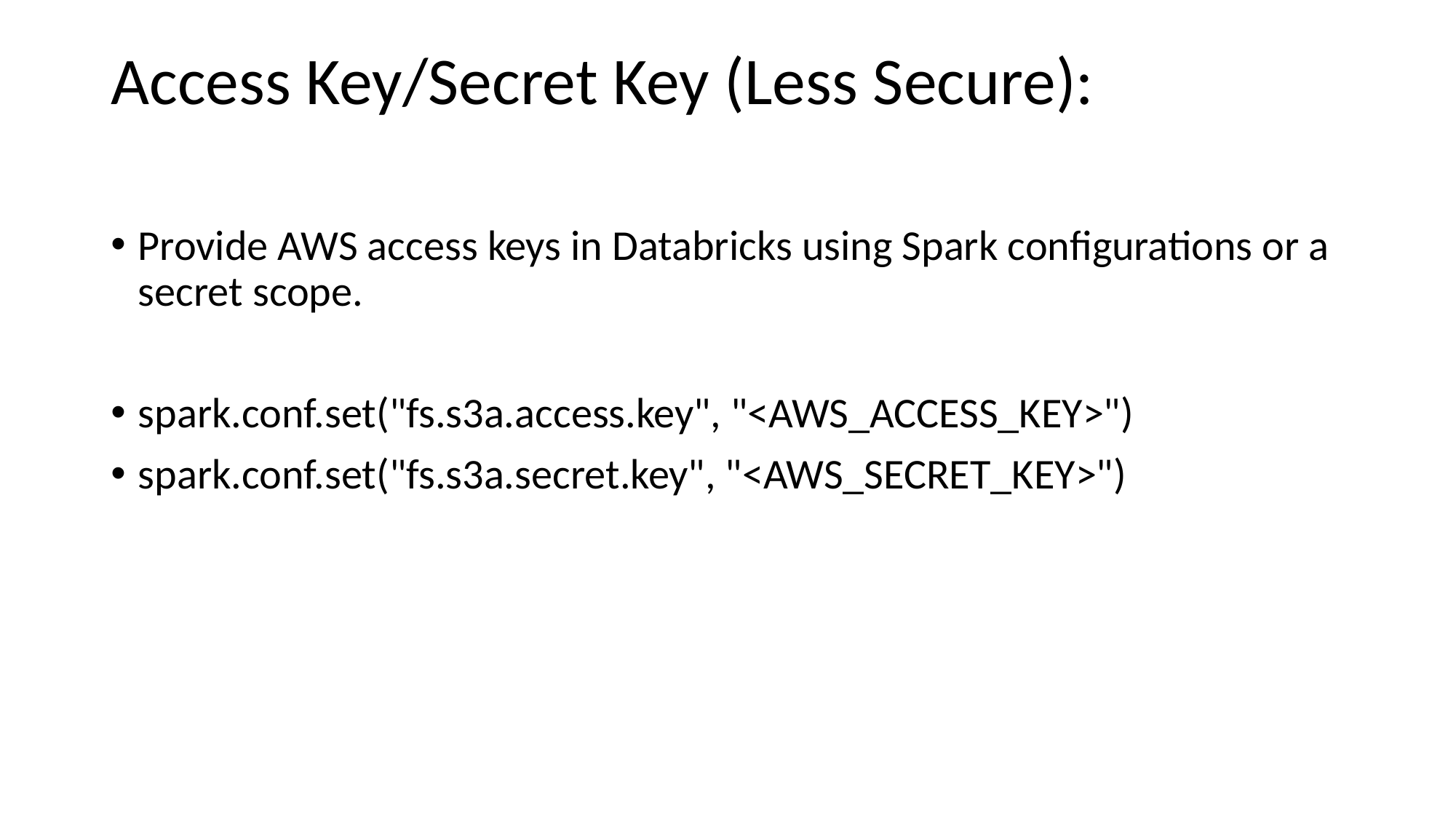

# Access Key/Secret Key (Less Secure):
Provide AWS access keys in Databricks using Spark configurations or a secret scope.

spark.conf.set("fs.s3a.access.key", "<AWS_ACCESS_KEY>")
spark.conf.set("fs.s3a.secret.key", "<AWS_SECRET_KEY>")